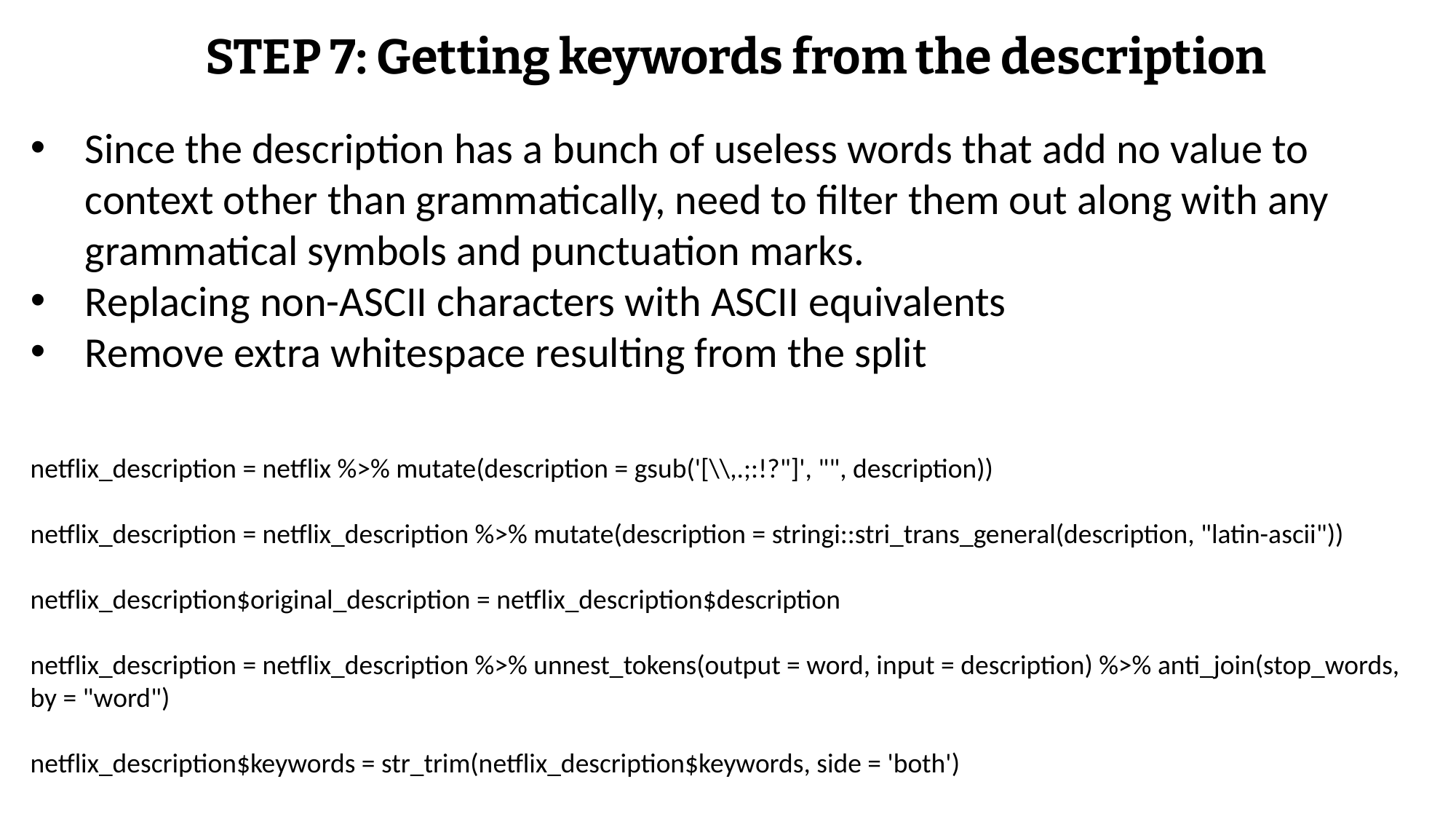

STEP 7: Getting keywords from the description
Since the description has a bunch of useless words that add no value to context other than grammatically, need to filter them out along with any grammatical symbols and punctuation marks.
Replacing non-ASCII characters with ASCII equivalents
Remove extra whitespace resulting from the split
netflix_description = netflix %>% mutate(description = gsub('[\\,.;:!?"]', "", description))

netflix_description = netflix_description %>% mutate(description = stringi::stri_trans_general(description, "latin-ascii"))

netflix_description$original_description = netflix_description$description

netflix_description = netflix_description %>% unnest_tokens(output = word, input = description) %>% anti_join(stop_words, by = "word")

netflix_description$keywords = str_trim(netflix_description$keywords, side = 'both')